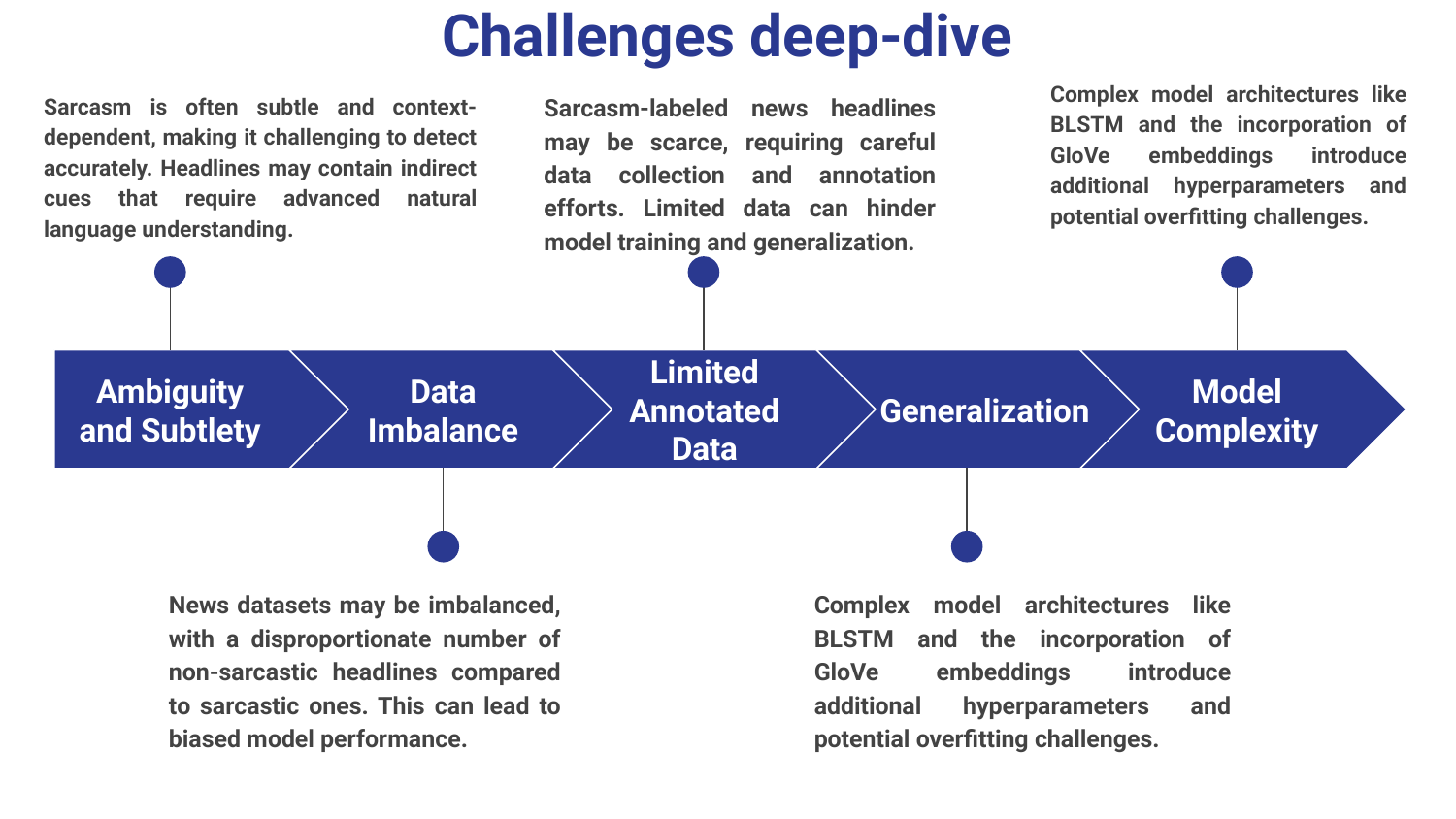

Challenges deep-dive
Complex model architectures like BLSTM and the incorporation of GloVe embeddings introduce additional hyperparameters and potential overfitting challenges.
Sarcasm is often subtle and context-dependent, making it challenging to detect accurately. Headlines may contain indirect cues that require advanced natural language understanding.

Sarcasm-labeled news headlines may be scarce, requiring careful data collection and annotation efforts. Limited data can hinder model training and generalization.

Ambiguity and Subtlety
Data Imbalance
Limited Annotated Data
Generalization
Model Complexity

News datasets may be imbalanced, with a disproportionate number of non-sarcastic headlines compared to sarcastic ones. This can lead to biased model performance.

Complex model architectures like BLSTM and the incorporation of GloVe embeddings introduce additional hyperparameters and potential overfitting challenges.